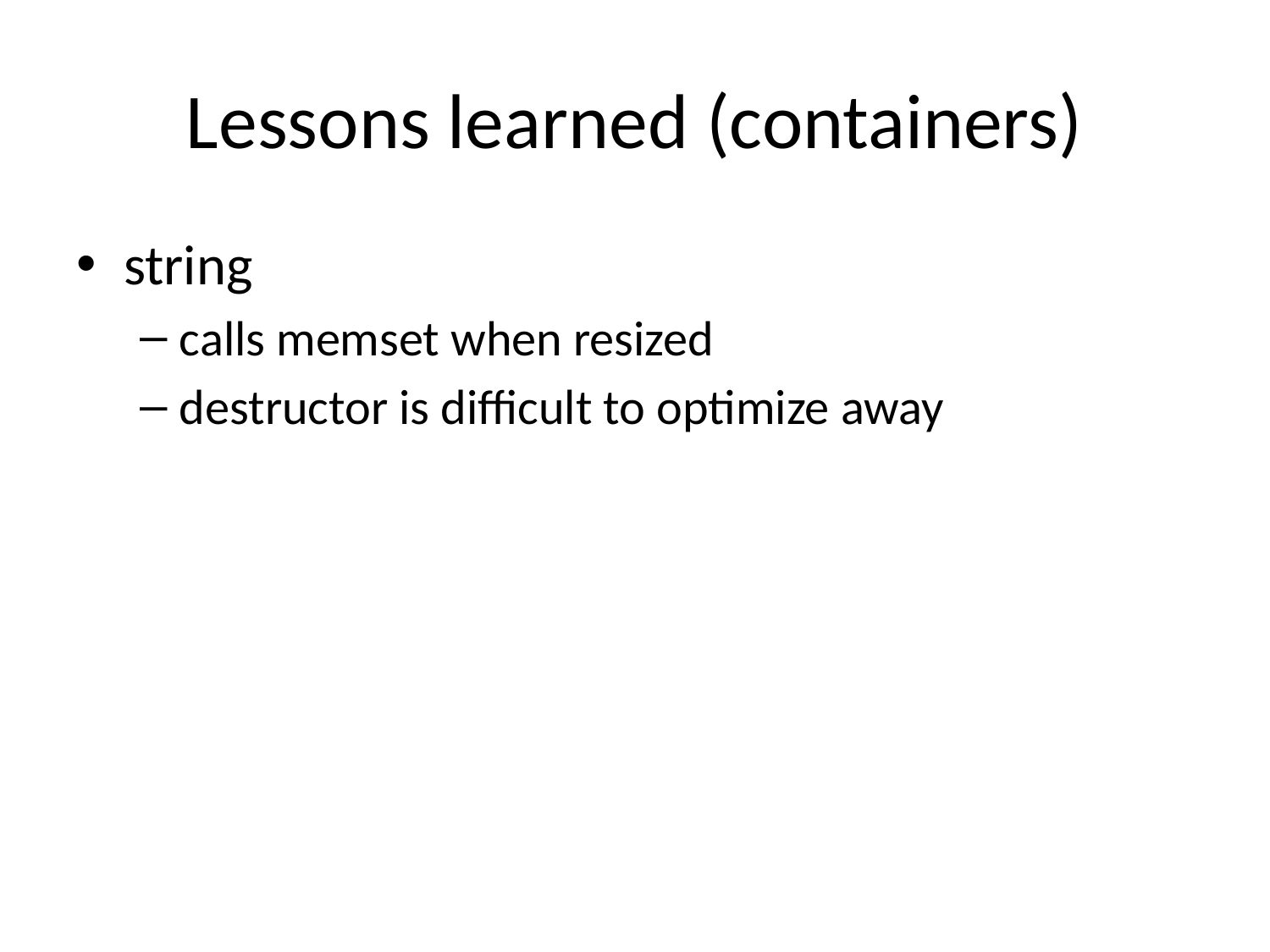

# Lessons learned (containers)
string
calls memset when resized
destructor is difficult to optimize away